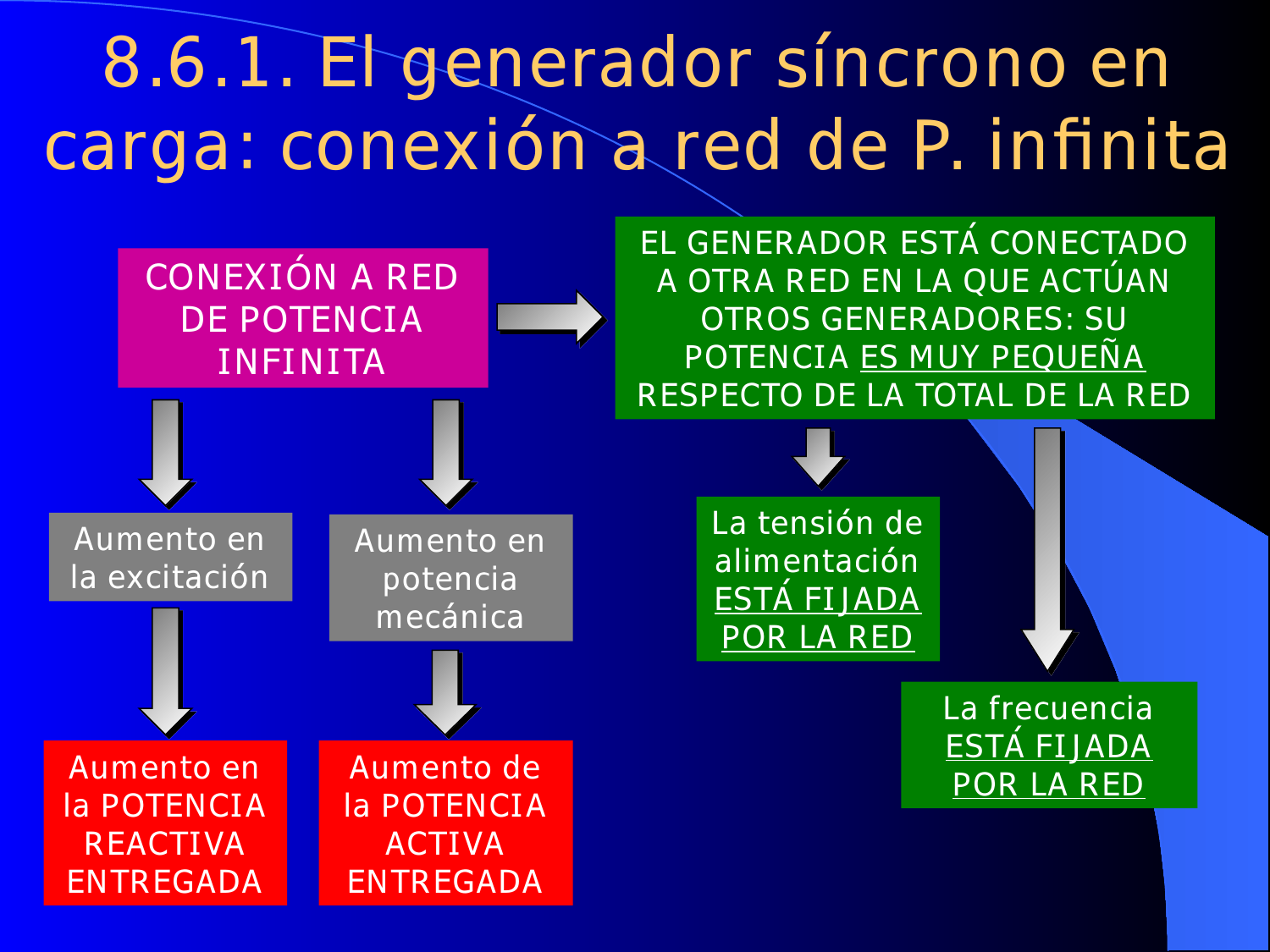

8.6.1. El generador síncrono en carga: conexión a red de P. infinita
EL GENERADOR ESTÁ CONECTADO A OTRA RED EN LA QUE ACTÚAN OTROS GENERADORES: SU POTENCIA ES MUY PEQUEÑA RESPECTO DE LA TOTAL DE LA RED
CONEXIÓN A RED DE POTENCIA INFINITA

La tensión de alimentación ESTÁ FIJADA POR LA RED
Aumento en la excitación
Aumento en potencia mecánica

La frecuencia ESTÁ FIJADA POR LA RED
Aumento en la POTENCIA REACTIVA ENTREGADA
Aumento de la POTENCIA ACTIVA ENTREGADA